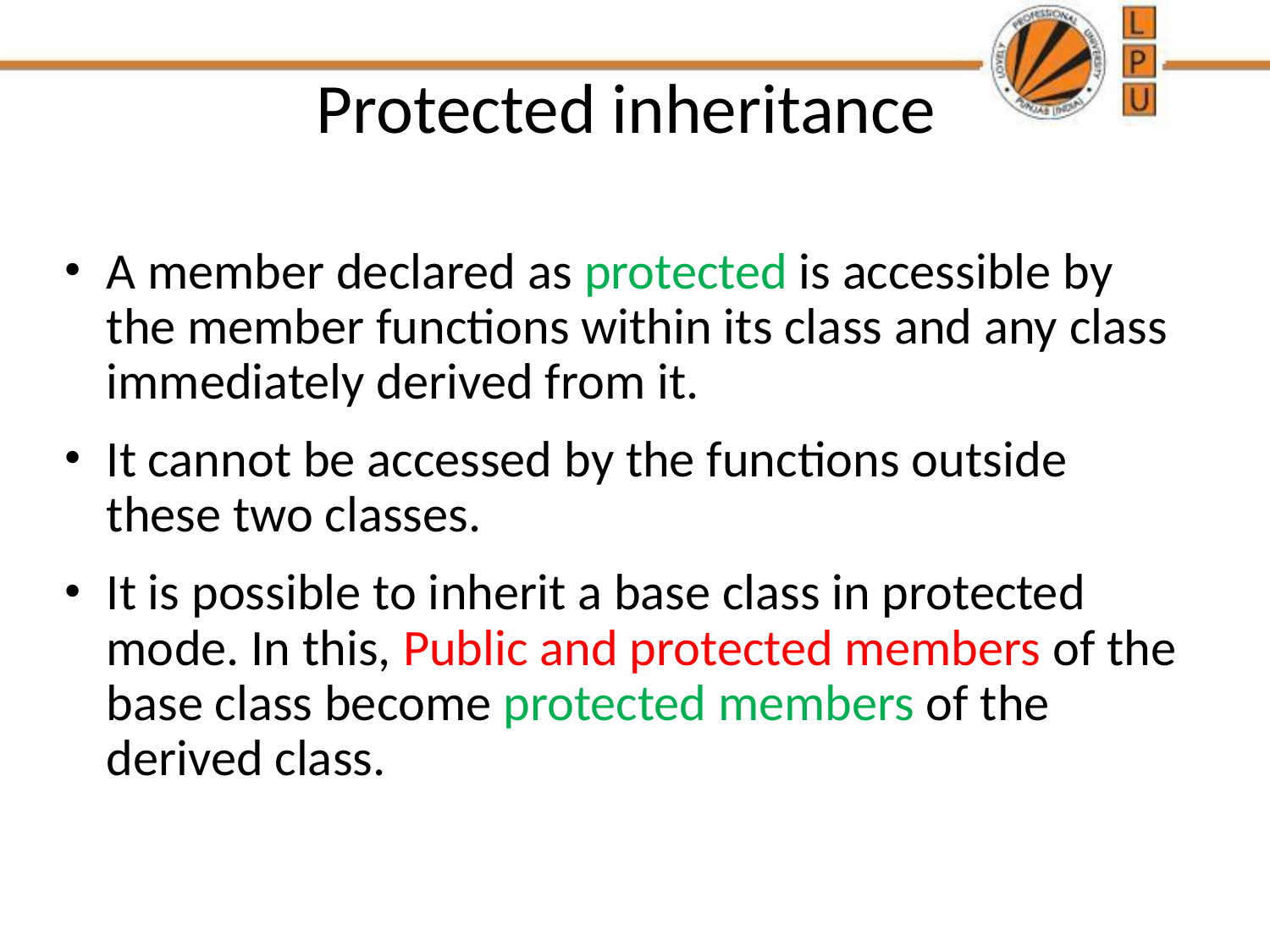

# Protected inheritance
A member declared as protected is accessible by the member functions within its class and any class immediately derived from it.
It cannot be accessed by the functions outside these two classes.
It is possible to inherit a base class in protected mode. In this, Public and protected members of the base class become protected members of the derived class.